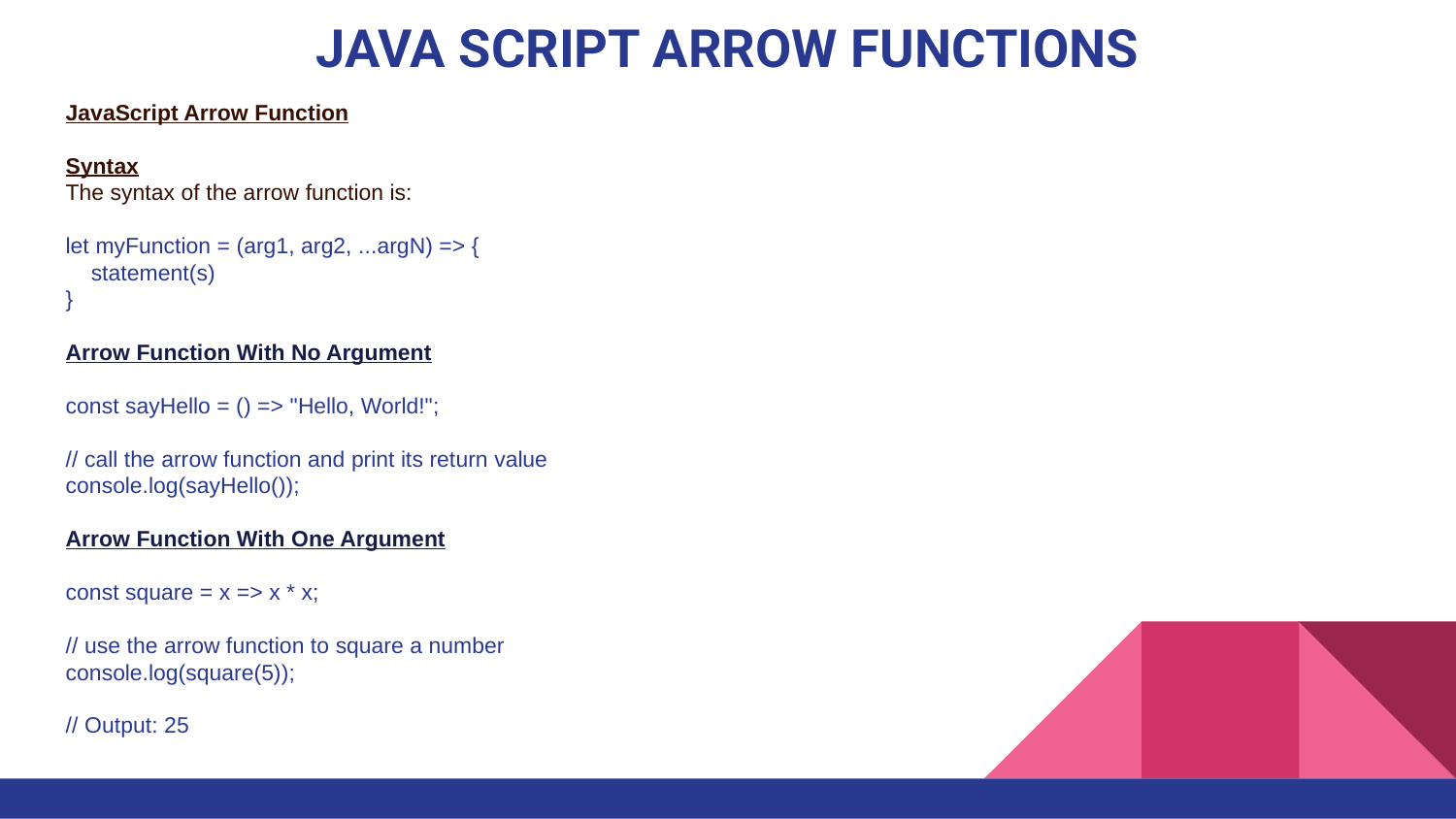

# JAVA SCRIPT ARROW FUNCTIONS
JavaScript Arrow Function

Syntax
The syntax of the arrow function is:

let myFunction = (arg1, arg2, ...argN) => {
    statement(s)
}

Arrow Function With No Argument

const sayHello = () => "Hello, World!";

// call the arrow function and print its return value
console.log(sayHello());

Arrow Function With One Argument

const square = x => x * x;

// use the arrow function to square a number
console.log(square(5));

// Output: 25